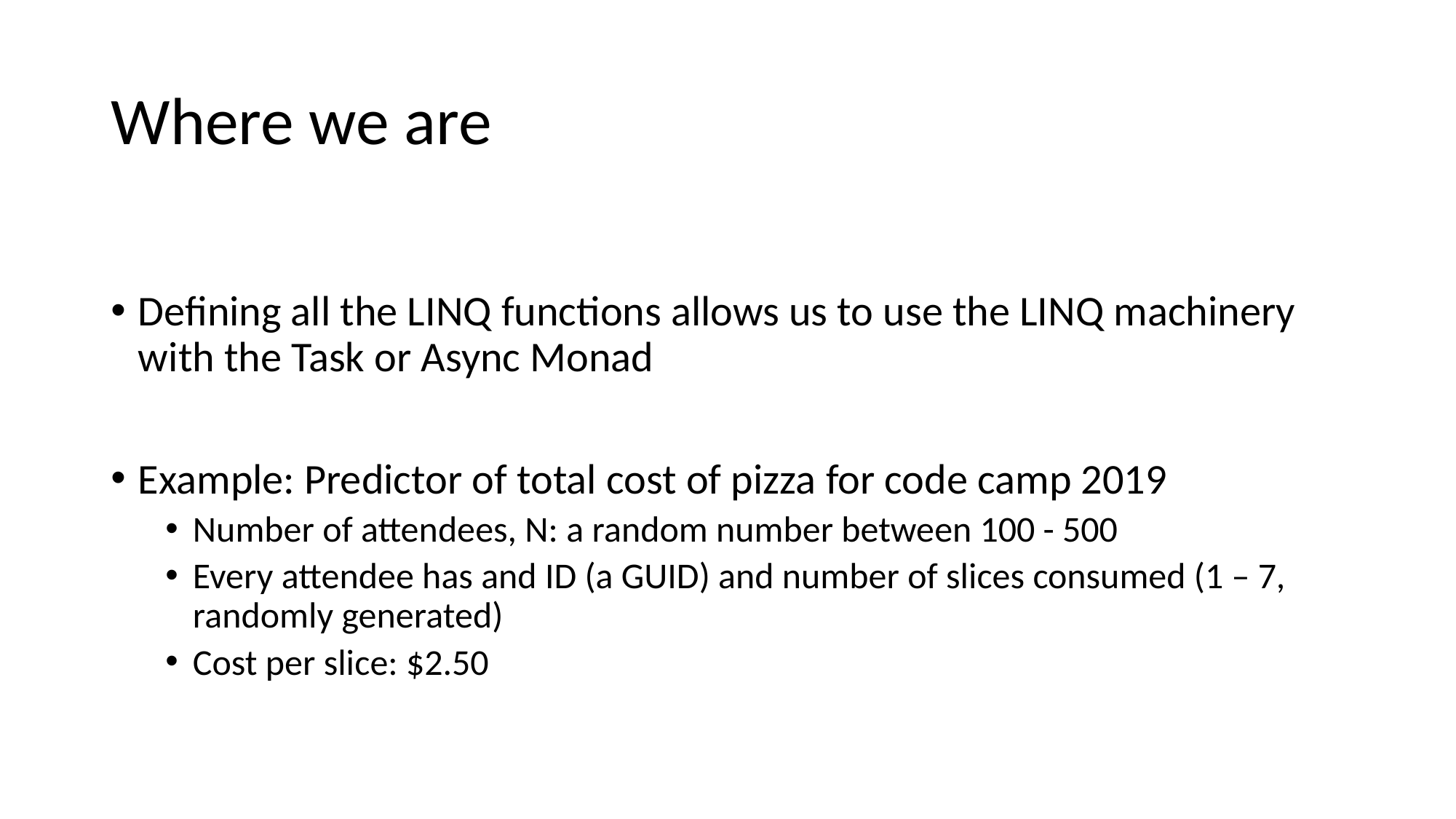

# Where we are

Defining all the LINQ functions allows us to use the LINQ machinery with the Task or Async Monad

Example: Predictor of total cost of pizza for code camp 2019
Number of attendees, N: a random number between 100 - 500
Every attendee has and ID (a GUID) and number of slices consumed (1 – 7, randomly generated)
Cost per slice: $2.50